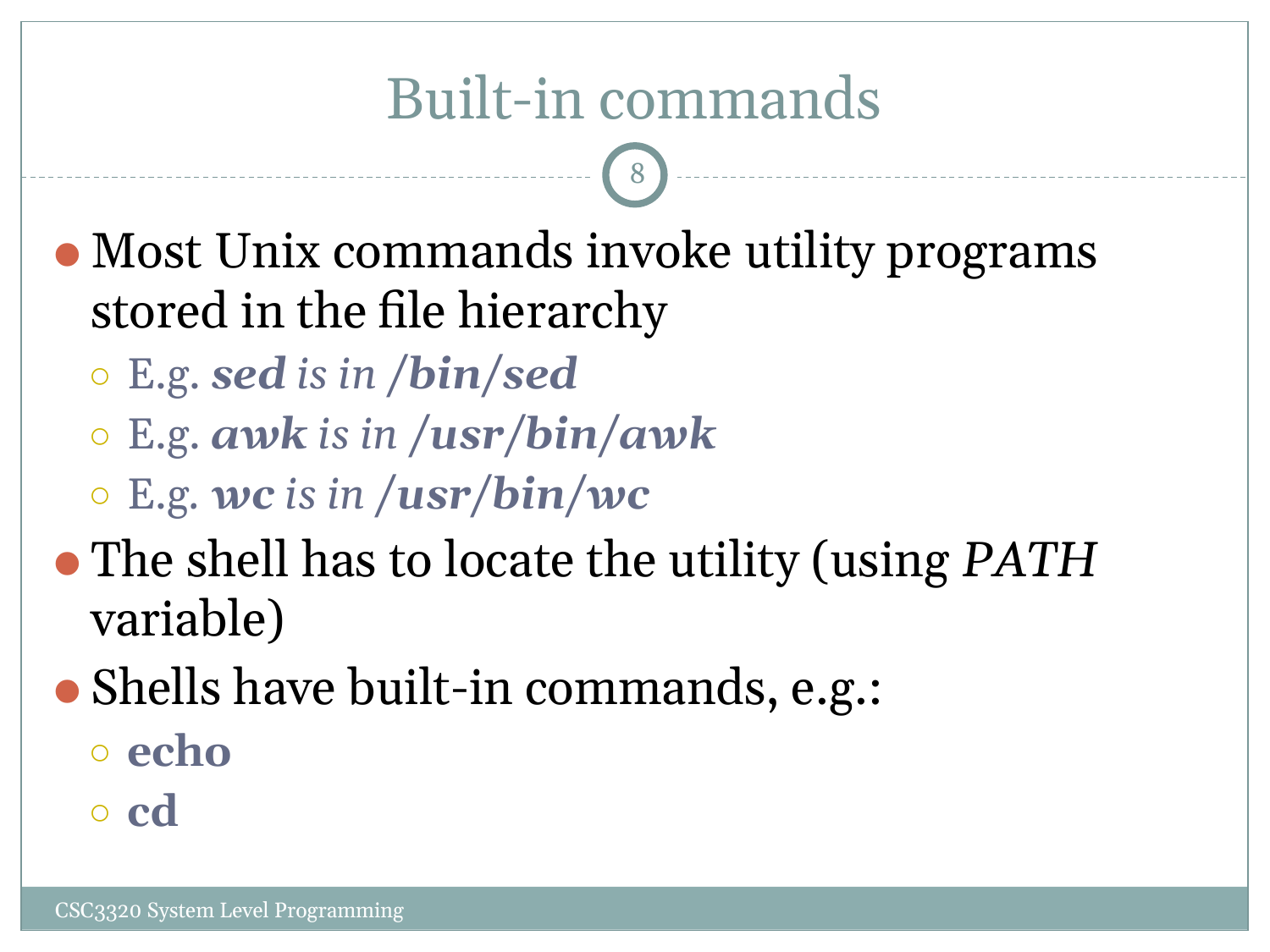

# Built-in commands
8
Most Unix commands invoke utility programs stored in the file hierarchy
E.g. sed is in /bin/sed
E.g. awk is in /usr/bin/awk
E.g. wc is in /usr/bin/wc
The shell has to locate the utility (using PATH variable)‏
Shells have built-in commands, e.g.:
echo
cd

CSC3320 System Level Programming